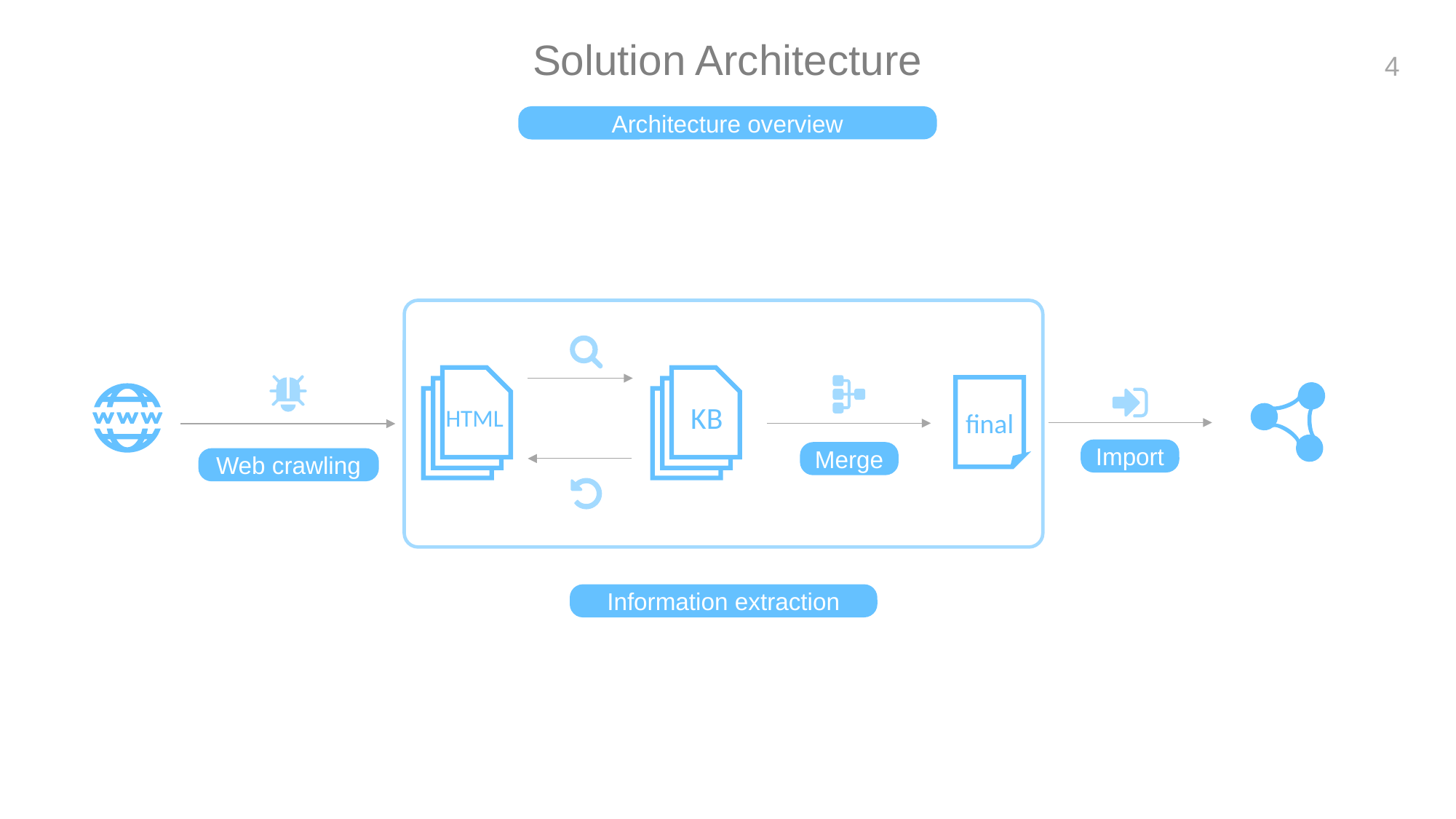

Solution Architecture
4
Architecture overview

KB
HTML
final
Import
Merge
Web crawling

Information extraction